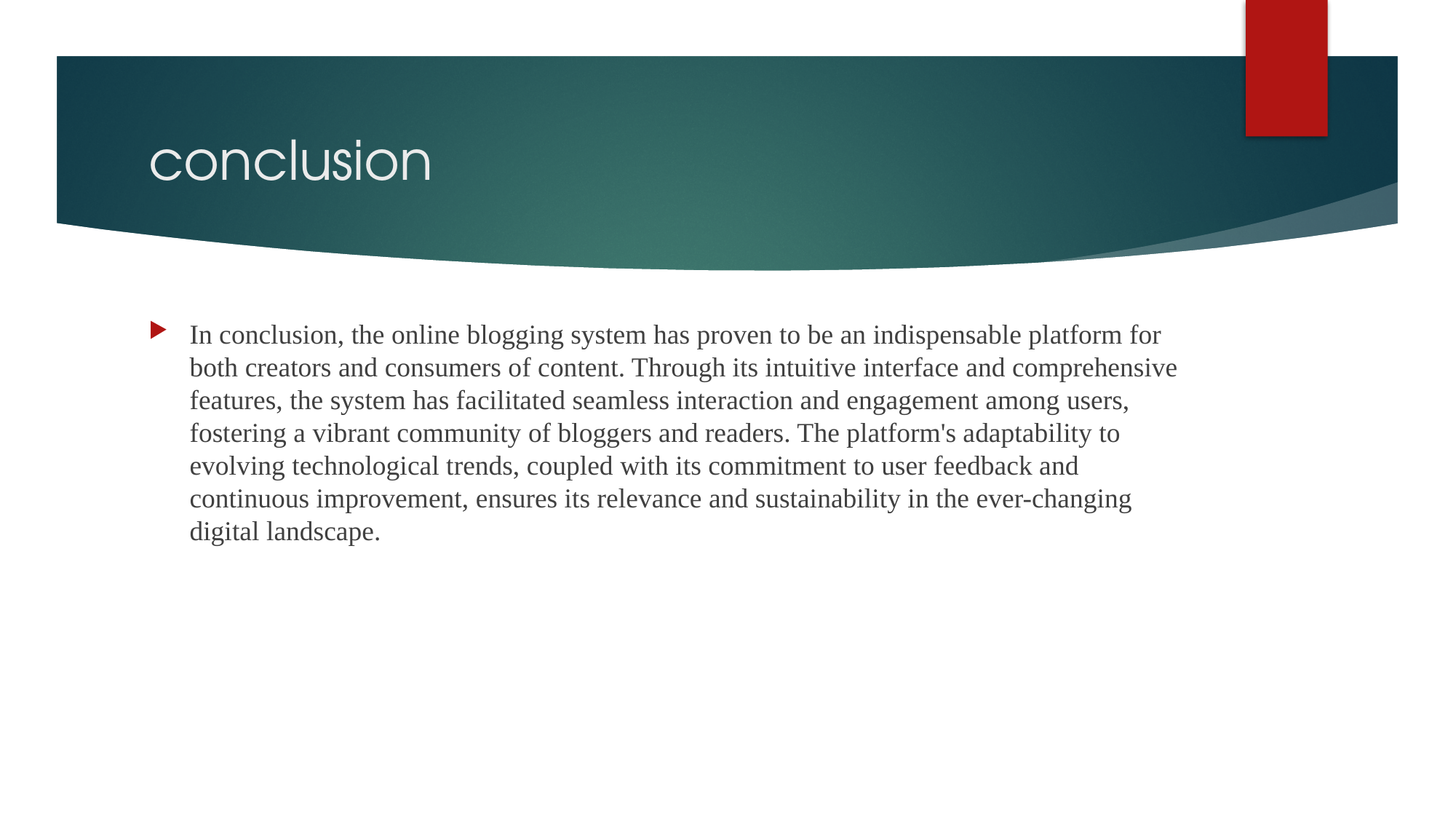

# conclusion
In conclusion, the online blogging system has proven to be an indispensable platform for both creators and consumers of content. Through its intuitive interface and comprehensive features, the system has facilitated seamless interaction and engagement among users, fostering a vibrant community of bloggers and readers. The platform's adaptability to evolving technological trends, coupled with its commitment to user feedback and continuous improvement, ensures its relevance and sustainability in the ever-changing digital landscape.